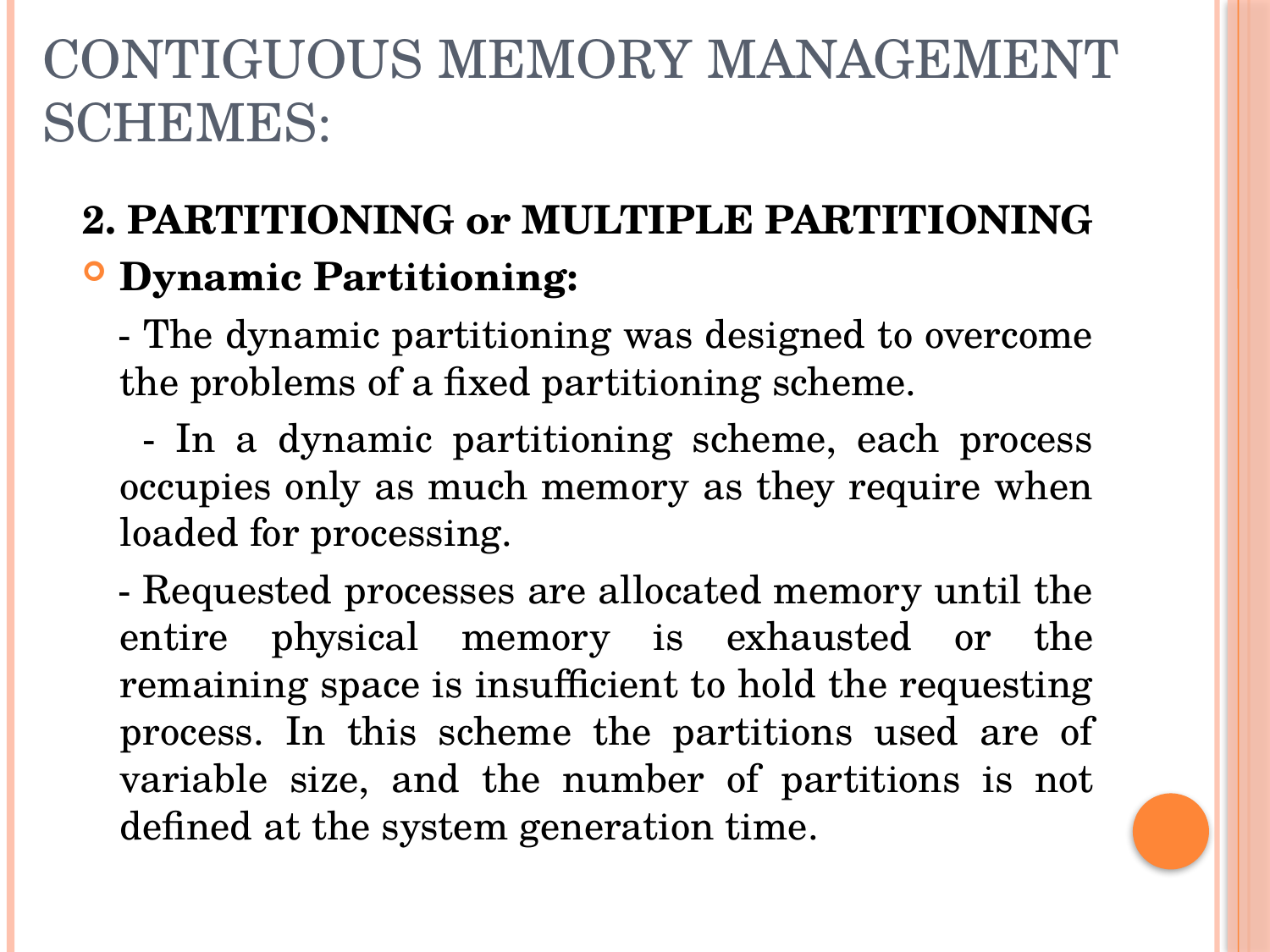

# Contiguous memory management schemes:
2. PARTITIONING or MULTIPLE PARTITIONING
Dynamic Partitioning:
   - The dynamic partitioning was designed to overcome the problems of a fixed partitioning scheme.
   - In a dynamic partitioning scheme, each process occupies only as much memory as they require when loaded for processing.
   - Requested processes are allocated memory until the entire physical memory is exhausted or the remaining space is insufficient to hold the requesting process. In this scheme the partitions used are of variable size, and the number of partitions is not defined at the system generation time.